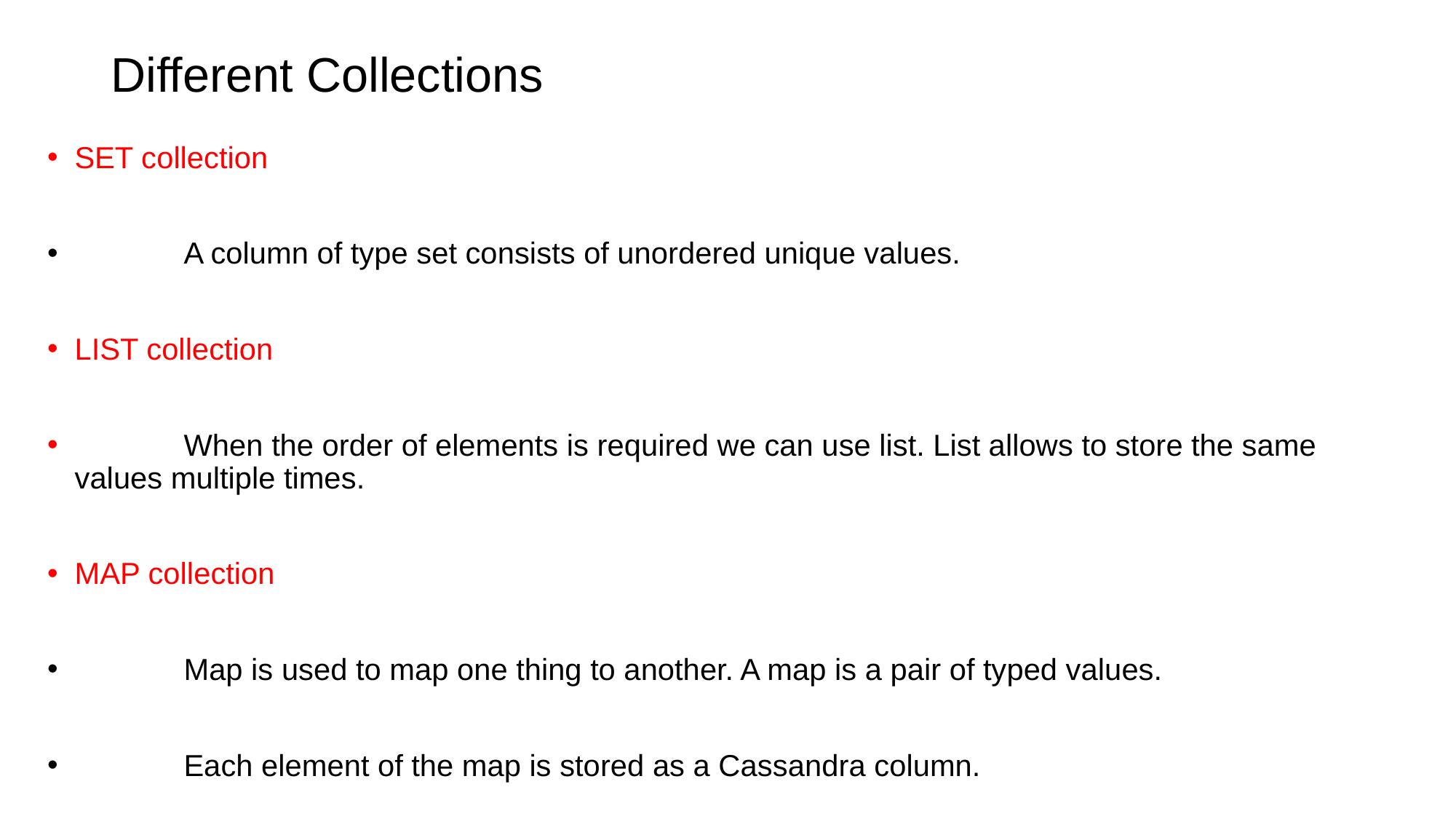

# Different Collections
SET collection

	A column of type set consists of unordered unique values.

LIST collection

	When the order of elements is required we can use list. List allows to store the same values multiple times.

MAP collection

	Map is used to map one thing to another. A map is a pair of typed values.

	Each element of the map is stored as a Cassandra column.